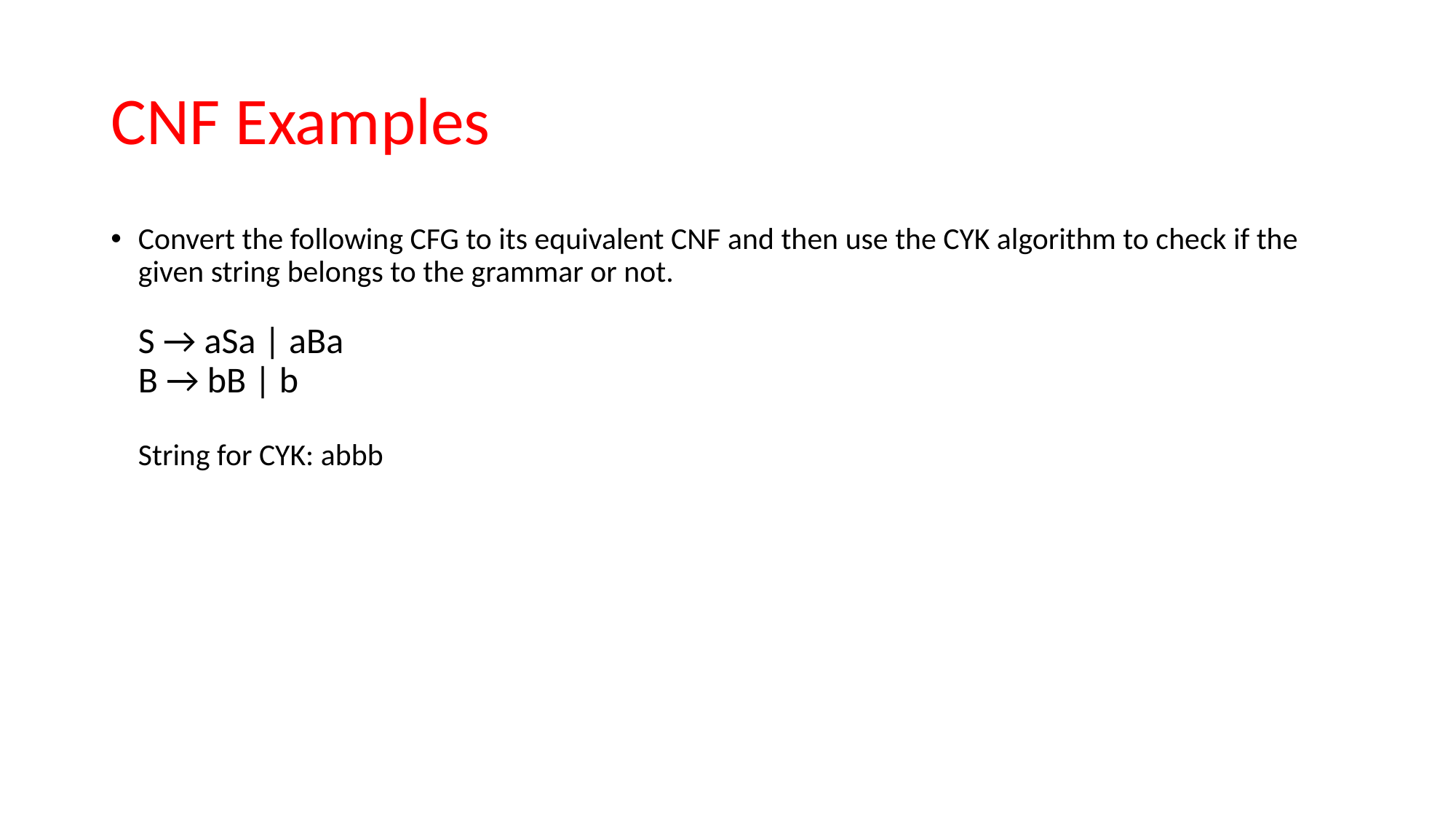

# CNF Examples
Convert the following CFG to its equivalent CNF and then use the CYK algorithm to check if the given string belongs to the grammar or not.
S → aSa | aBa
B → bB | b
String for CYK: abbb